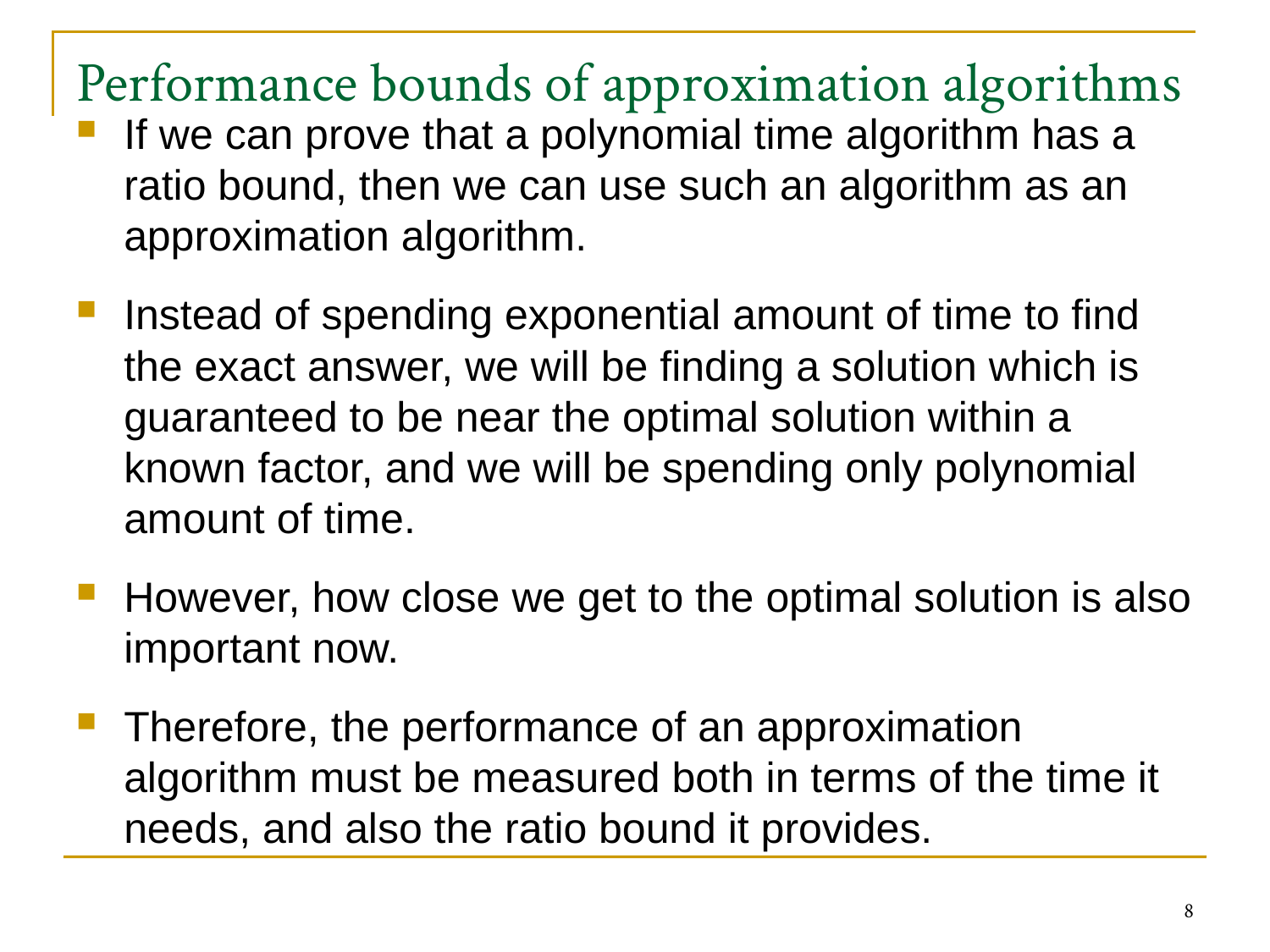

# Performance bounds of approximation algorithms
If we can prove that a polynomial time algorithm has a ratio bound, then we can use such an algorithm as an approximation algorithm.

Instead of spending exponential amount of time to find the exact answer, we will be finding a solution which is guaranteed to be near the optimal solution within a known factor, and we will be spending only polynomial amount of time.

However, how close we get to the optimal solution is also important now.

Therefore, the performance of an approximation algorithm must be measured both in terms of the time it needs, and also the ratio bound it provides.
8